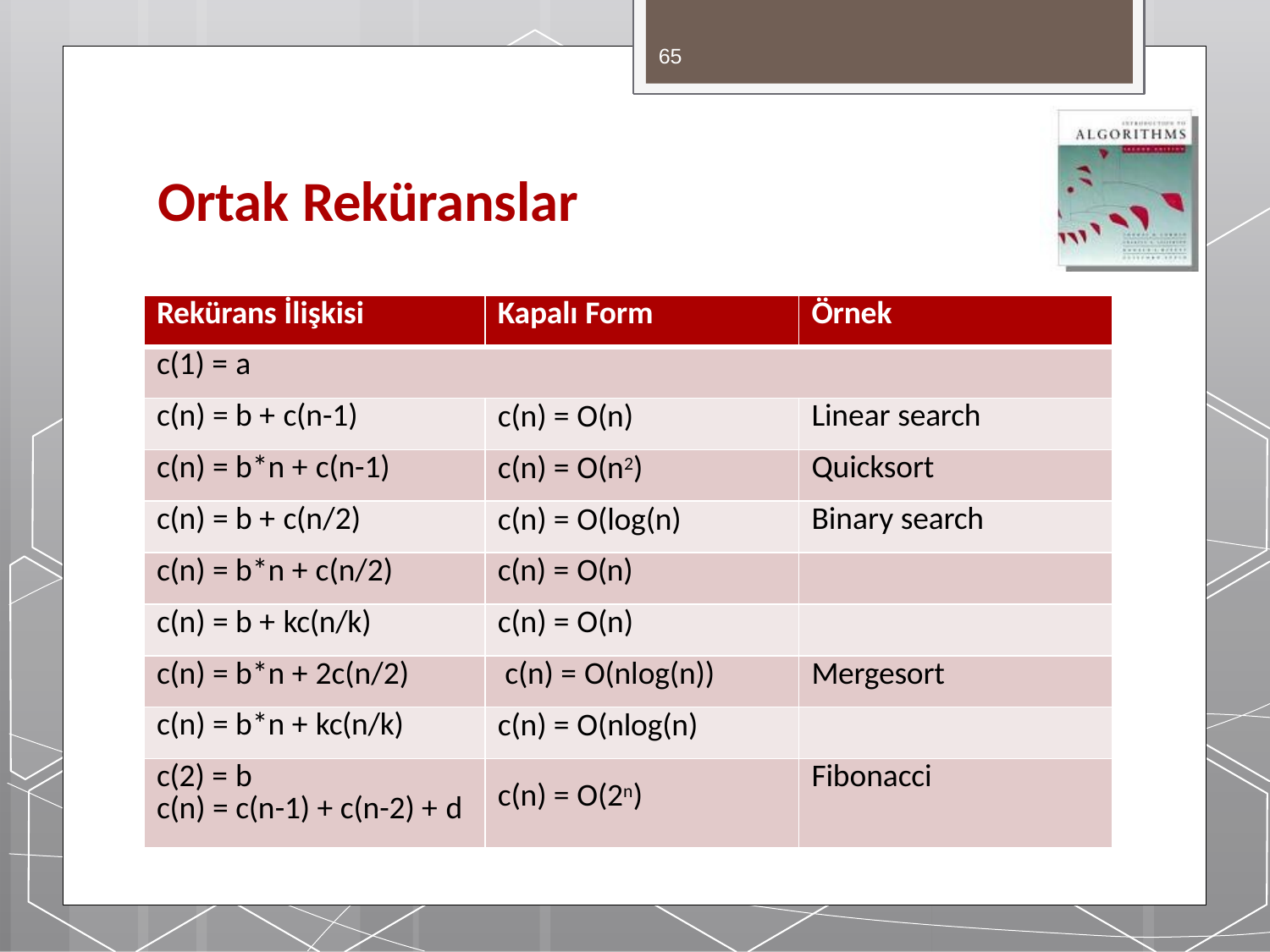

65

# Ortak Reküranslar

| Rekürans İlişkisi | Kapalı Form | Örnek |
| --- | --- | --- |
| c(1) = a |  |  |
| c(n) = b + c(n-1) | c(n) = O(n) | Linear search |
| c(n) = b\*n + c(n-1) | c(n) = O(n2) | Quicksort |
| c(n) = b + c(n/2) | c(n) = O(log(n) | Binary search |
| c(n) = b\*n + c(n/2) | c(n) = O(n) |  |
| c(n) = b + kc(n/k) | c(n) = O(n) |  |
| c(n) = b\*n + 2c(n/2) | c(n) = O(nlog(n)) | Mergesort |
| c(n) = b\*n + kc(n/k) | c(n) = O(nlog(n) |  |
| c(2) = b c(n) = c(n-1) + c(n-2) + d | c(n) = O(2n) | Fibonacci |